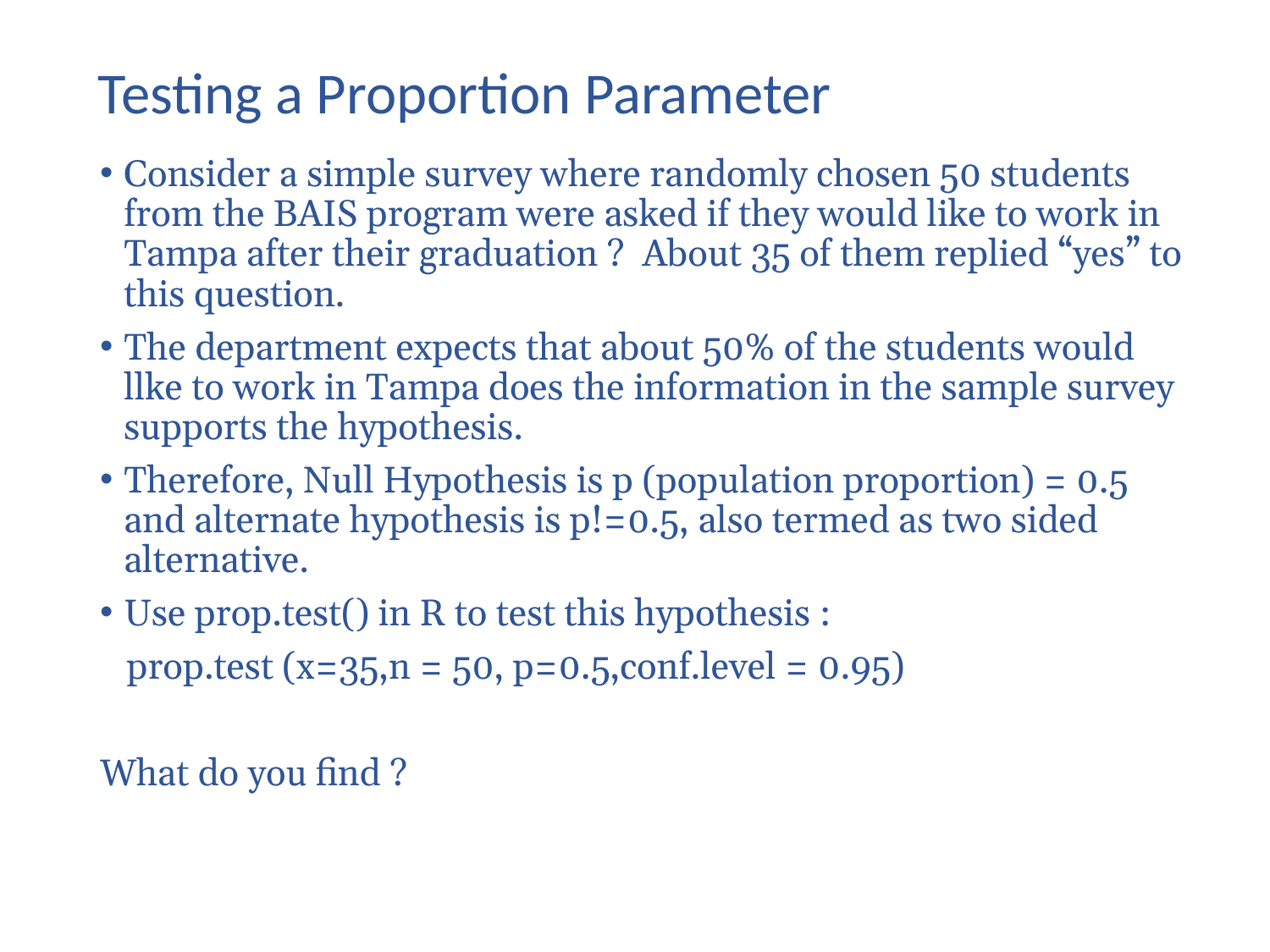

# Testing a Proportion Parameter
Consider a simple survey where randomly chosen 50 students from the BAIS program were asked if they would like to work in Tampa after their graduation ?  About 35 of them replied “yes” to this question.
The department expects that about 50% of the students would llke to work in Tampa does the information in the sample survey supports the hypothesis.
Therefore, Null Hypothesis is p (population proportion) = 0.5 and alternate hypothesis is p!=0.5, also termed as two sided alternative.
Use prop.test() in R to test this hypothesis :
   prop.test (x=35,n = 50, p=0.5,conf.level = 0.95)

What do you find ?